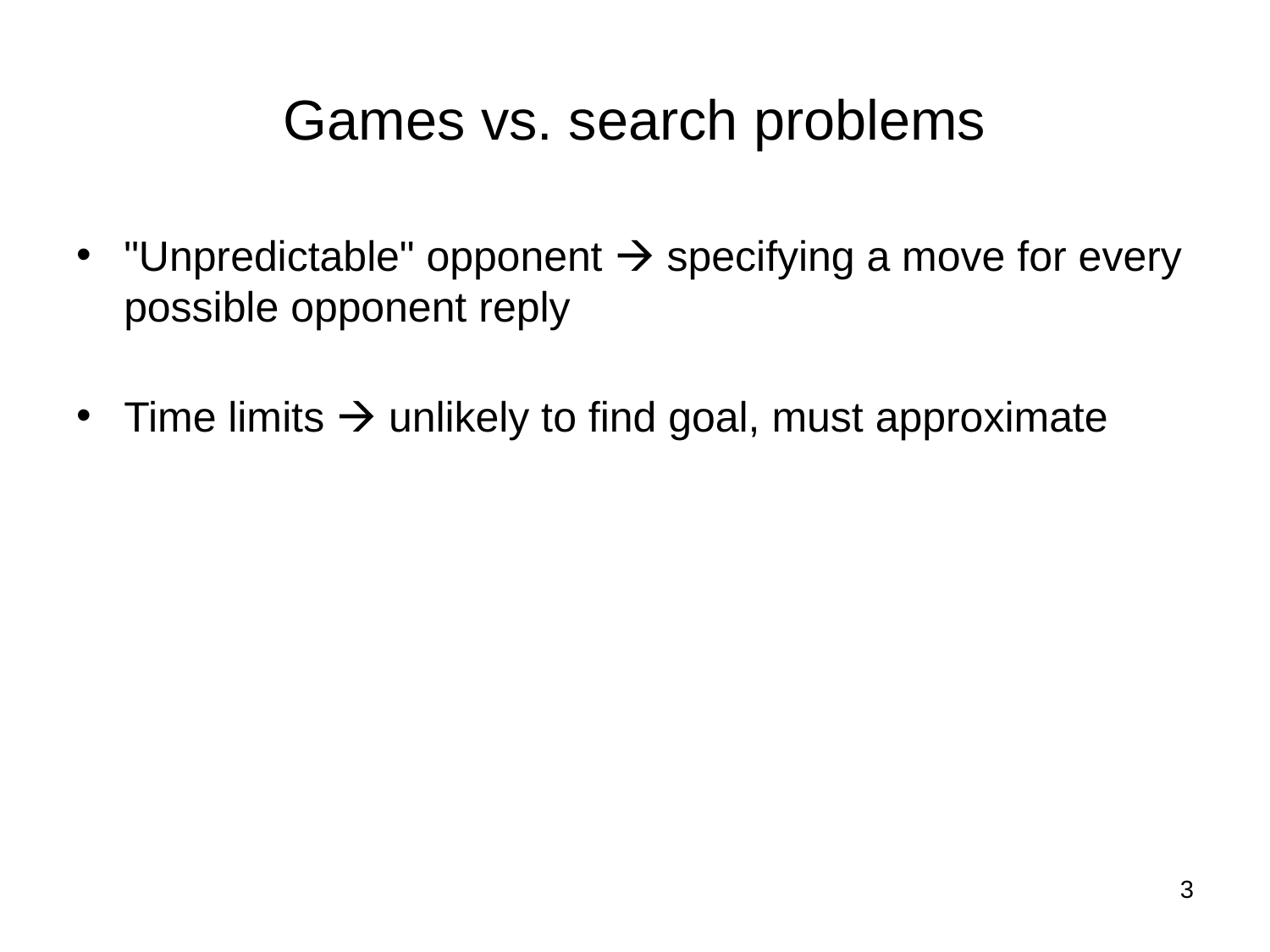

# Games vs. search problems
"Unpredictable" opponent 🡪 specifying a move for every possible opponent reply
Time limits 🡪 unlikely to find goal, must approximate
3